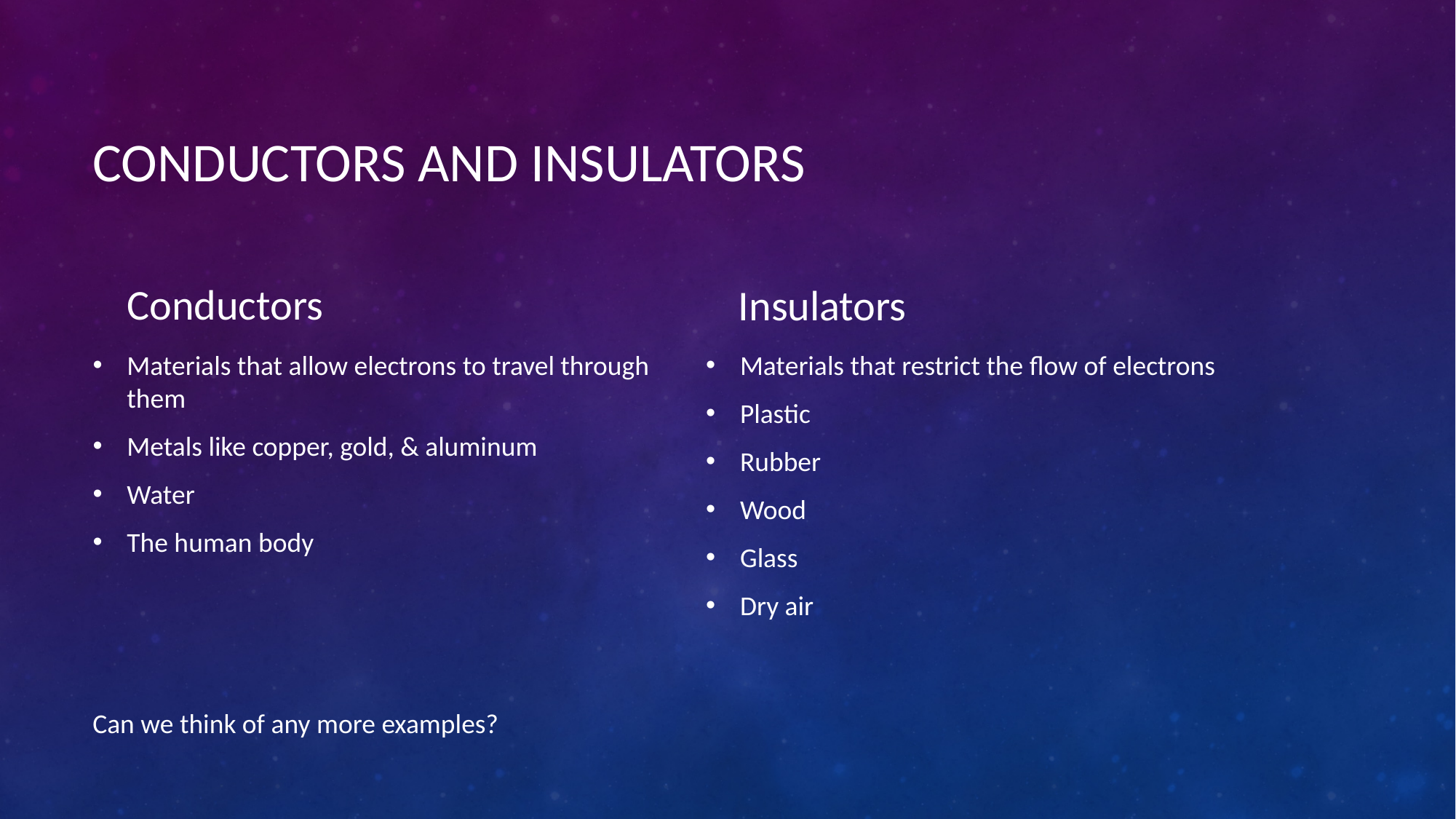

# Conductors and Insulators
Conductors
Insulators
Materials that allow electrons to travel through them
Metals like copper, gold, & aluminum
Water
The human body

Materials that restrict the flow of electrons
Plastic
Rubber
Wood
Glass
Dry air
Can we think of any more examples?